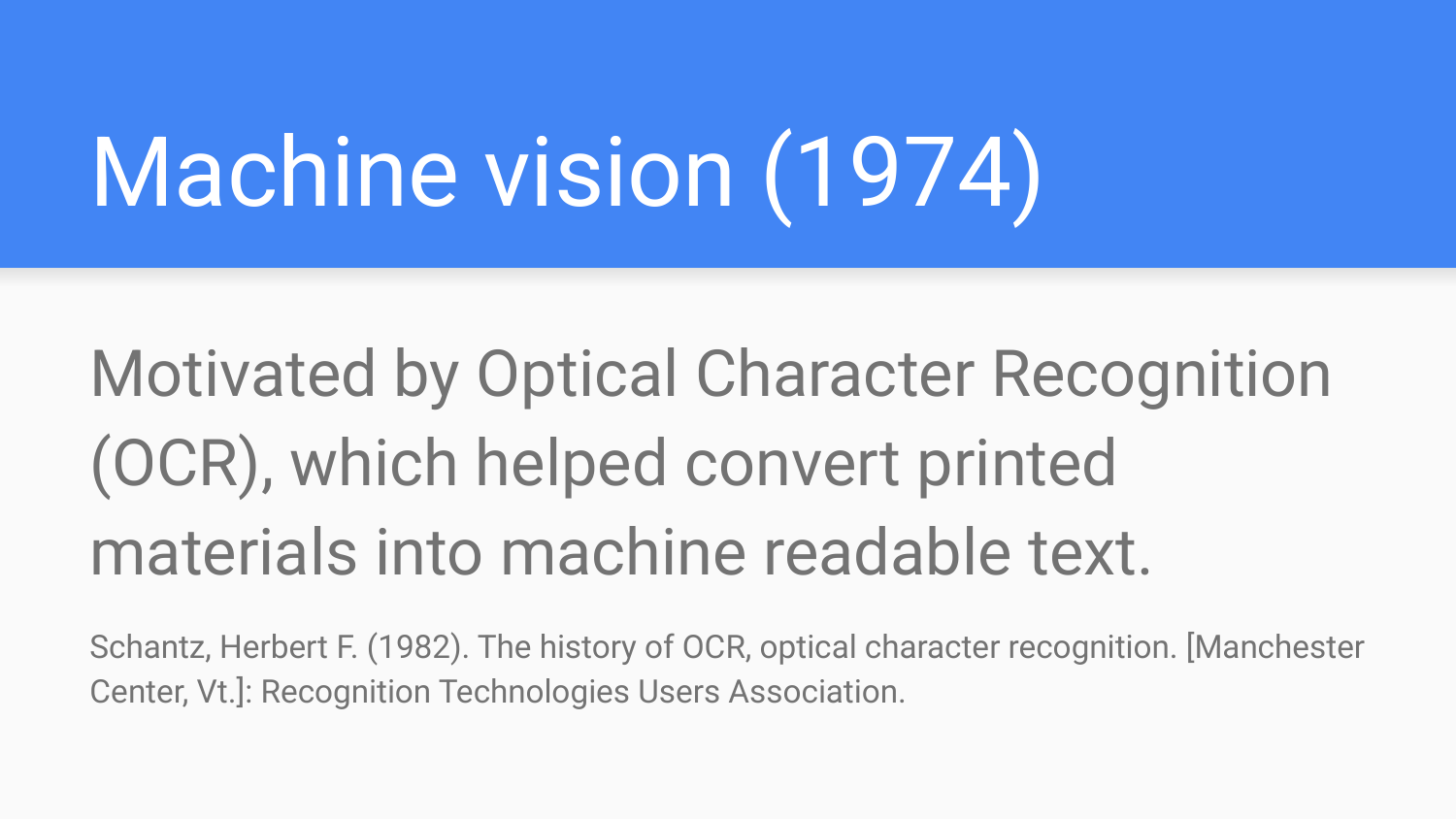

# Machine vision (1974)
Motivated by Optical Character Recognition (OCR), which helped convert printed materials into machine readable text.
Schantz, Herbert F. (1982). The history of OCR, optical character recognition. [Manchester Center, Vt.]: Recognition Technologies Users Association.